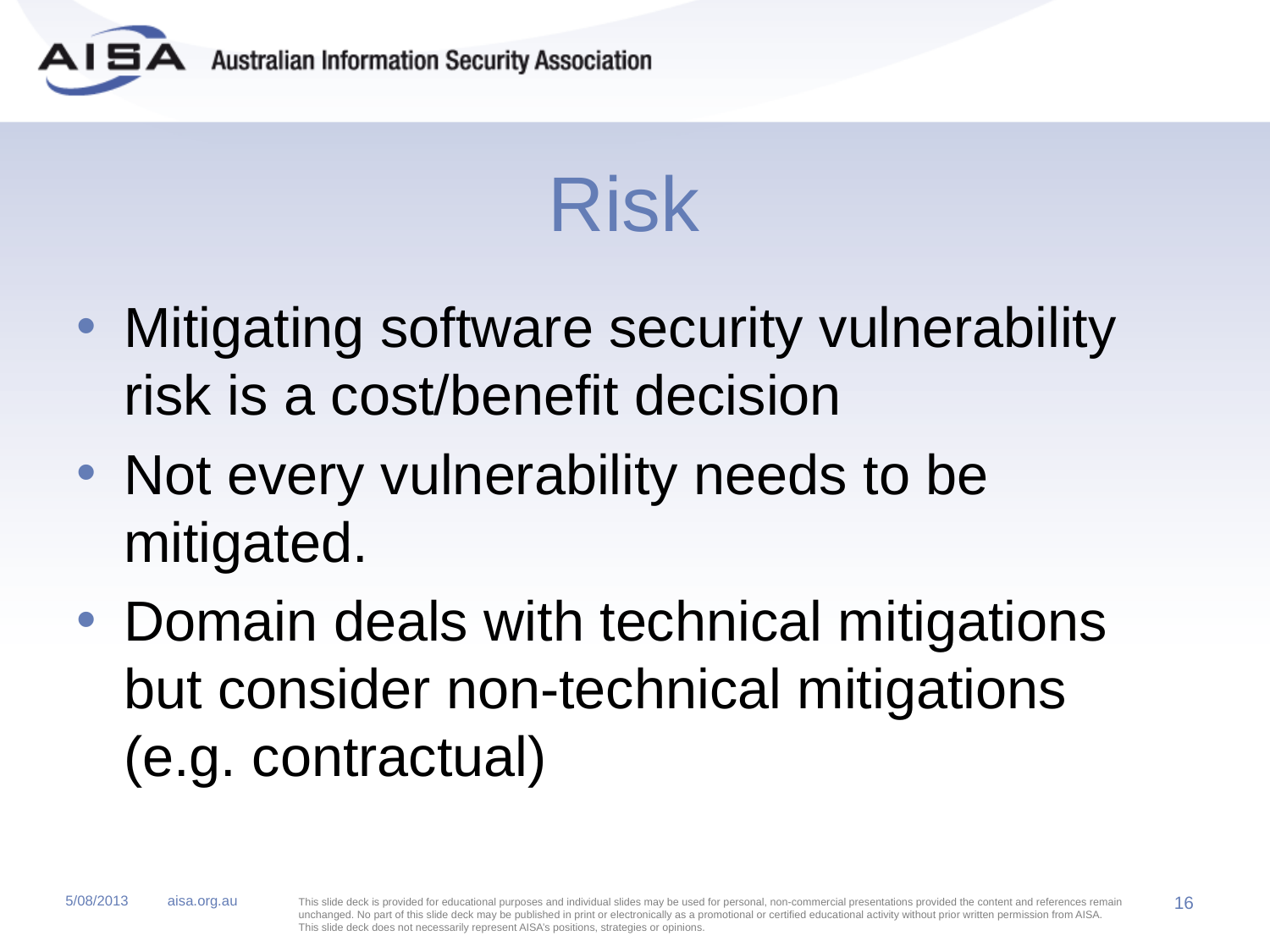

# Risk
Mitigating software security vulnerability risk is a cost/benefit decision
Not every vulnerability needs to be mitigated.
Domain deals with technical mitigations but consider non-technical mitigations (e.g. contractual)